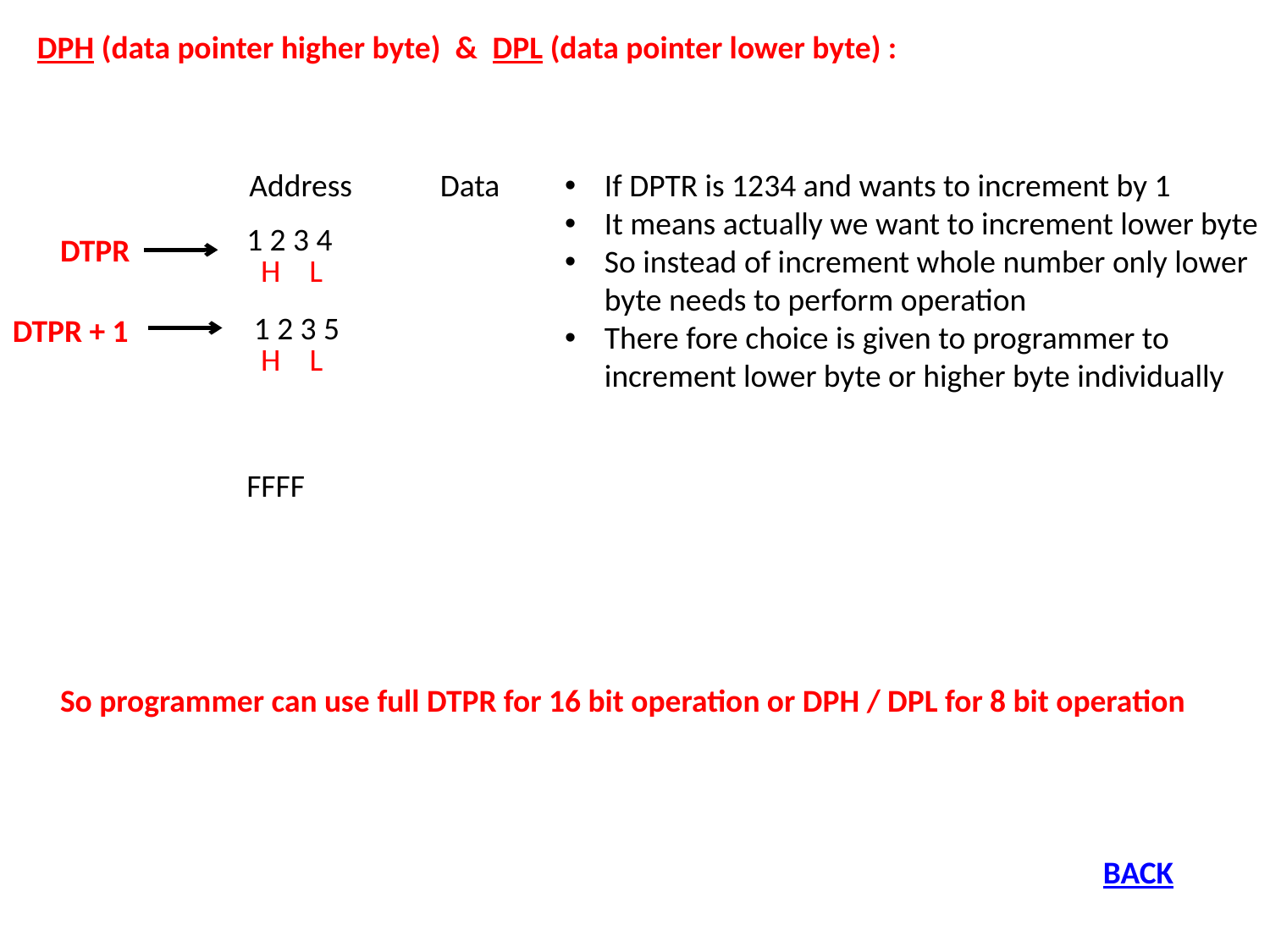

DPH (data pointer higher byte)  &  DPL (data pointer lower byte) :
Address
Data
If DPTR is 1234 and wants to increment by 1
It means actually we want to increment lower byte
So instead of increment whole number only lower byte needs to perform operation
There fore choice is given to programmer to increment lower byte or higher byte individually

| 1 2 3 4 H L |  |
| --- | --- |
| 1 2 3 5 H L |  |
|  |  |
| FFFF |  |
DTPR
DTPR + 1
So programmer can use full DTPR for 16 bit operation or DPH / DPL for 8 bit operation
BACK